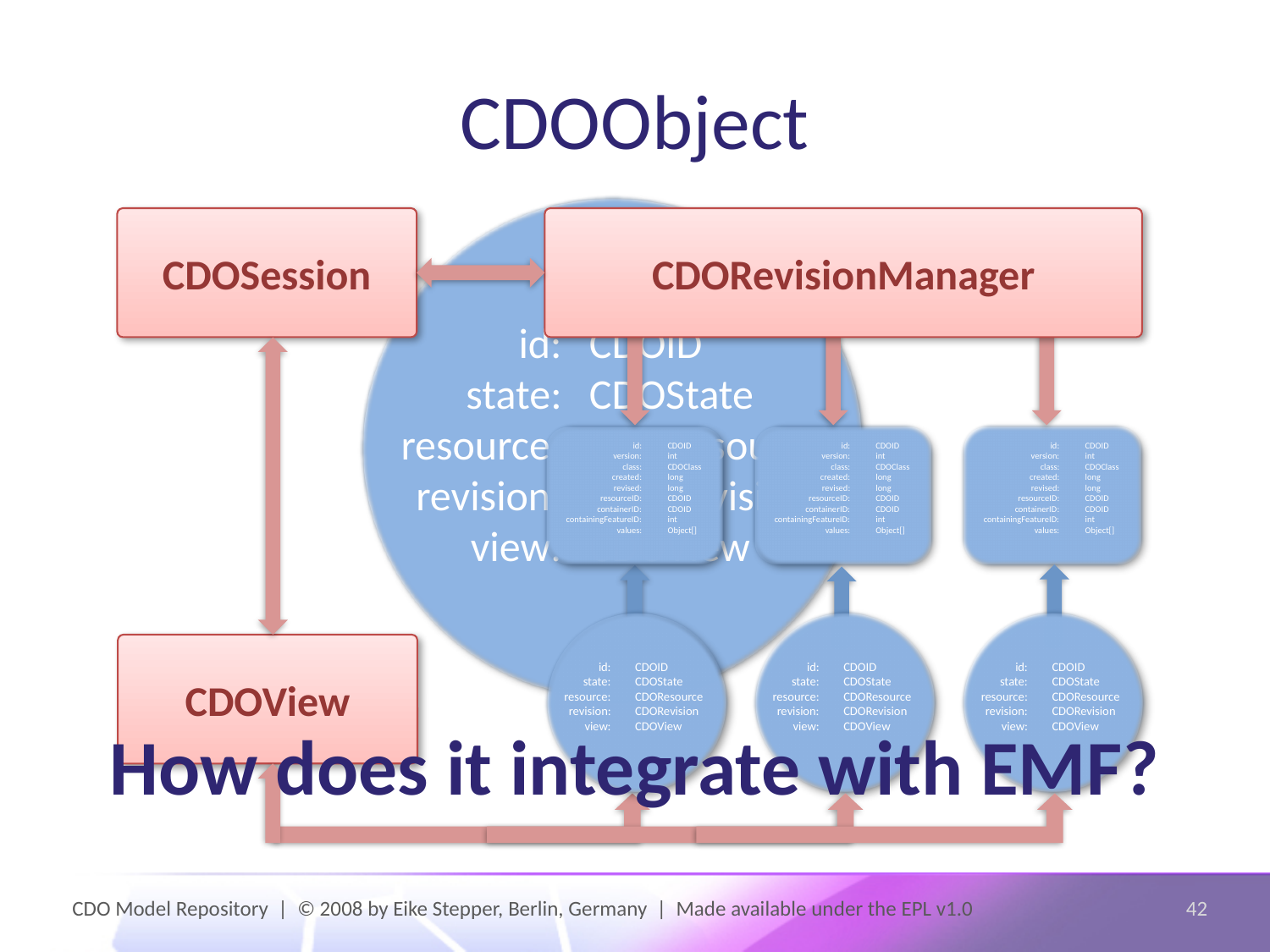

# CDOObject

id:
state:
resource:
revision:
view:
CDOID
CDOState
CDOResource
CDORevision
CDOView
CDOSession
CDORevisionManager

id:
version:
class:
created:
revised:
resourceID:
containerID:
containingFeatureID:
values:
CDOID
int
CDOClass
long
long
CDOID
CDOID
int
Object[]

id:
version:
class:
created:
revised:
resourceID:
containerID:
containingFeatureID:
values:
CDOID
int
CDOClass
long
long
CDOID
CDOID
int
Object[]

id:
version:
class:
created:
revised:
resourceID:
containerID:
containingFeatureID:
values:
CDOID
int
CDOClass
long
long
CDOID
CDOID
int
Object[]

id:
state:
resource:
revision:
view:
CDOID
CDOState
CDOResource
CDORevision
CDOView

id:
state:
resource:
revision:
view:
CDOID
CDOState
CDOResource
CDORevision
CDOView
CDOView

id:
state:
resource:
revision:
view:
CDOID
CDOState
CDOResource
CDORevision
CDOView
How does it integrate with EMF?
CDO Model Repository  |  © 2008 by Eike Stepper, Berlin, Germany  |  Made available under the EPL v1.0
42